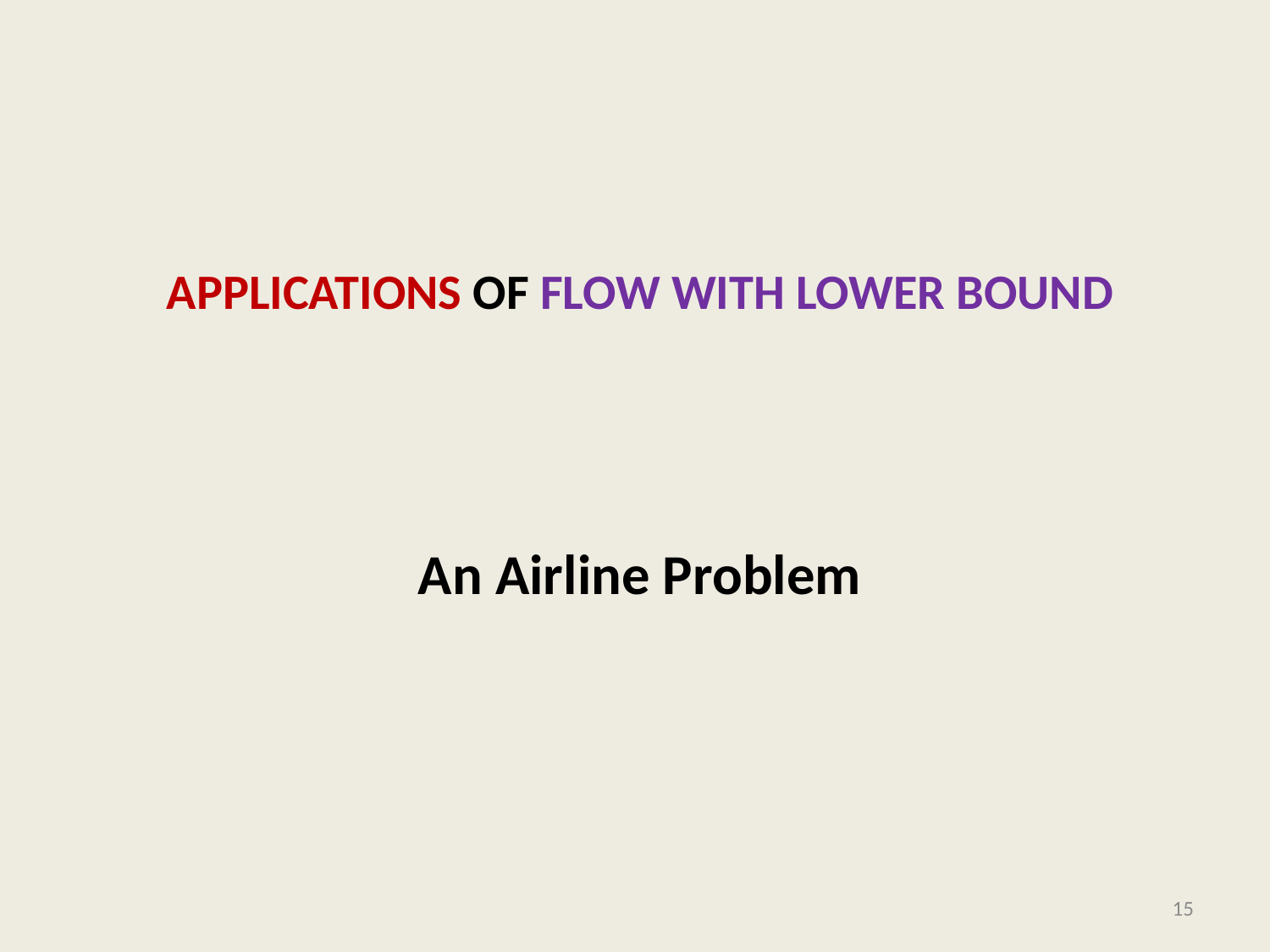

# Applications of Flow with lower bound
An Airline Problem
15